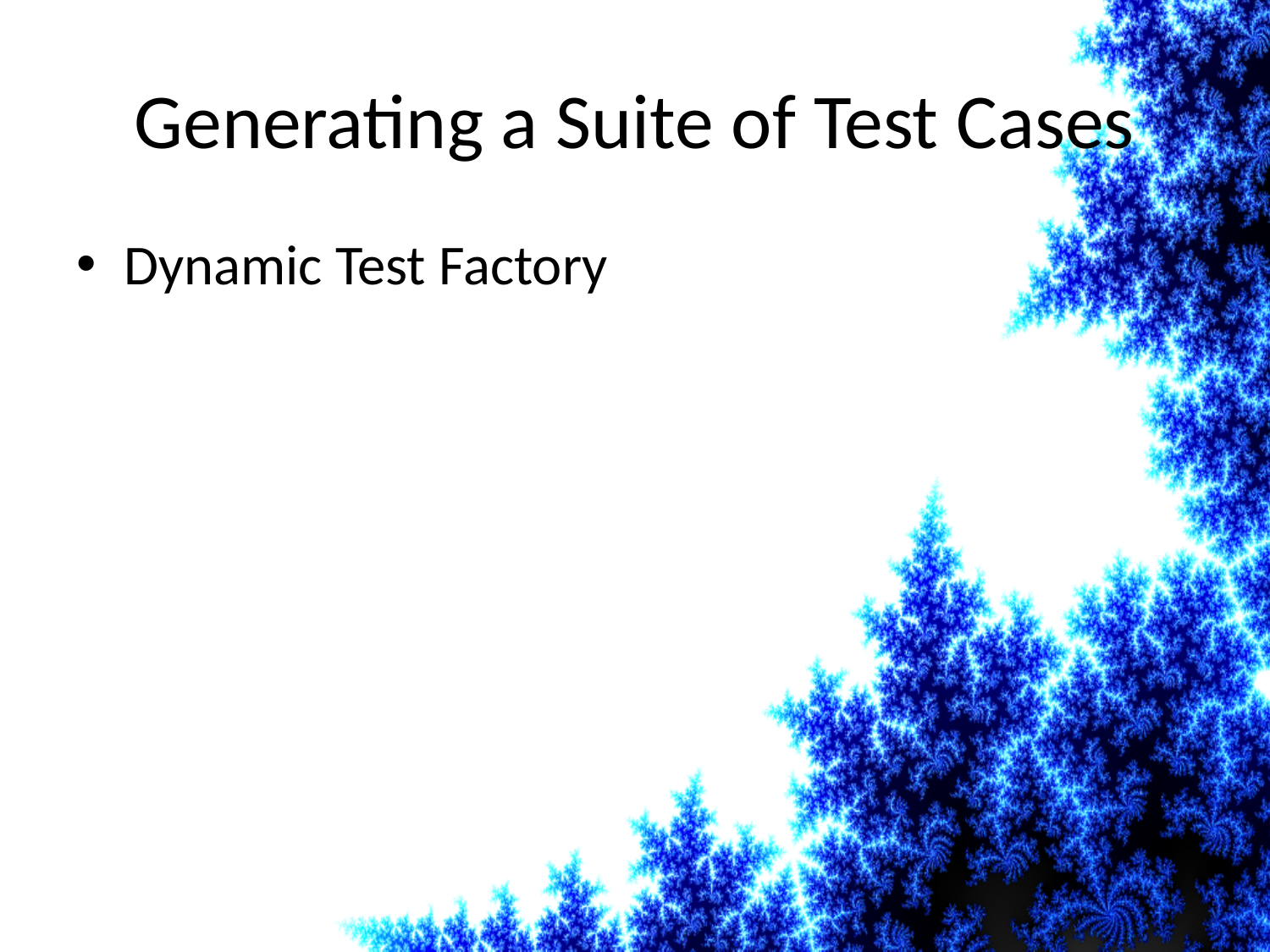

# Generating a Suite of Test Cases
Dynamic Test Factory